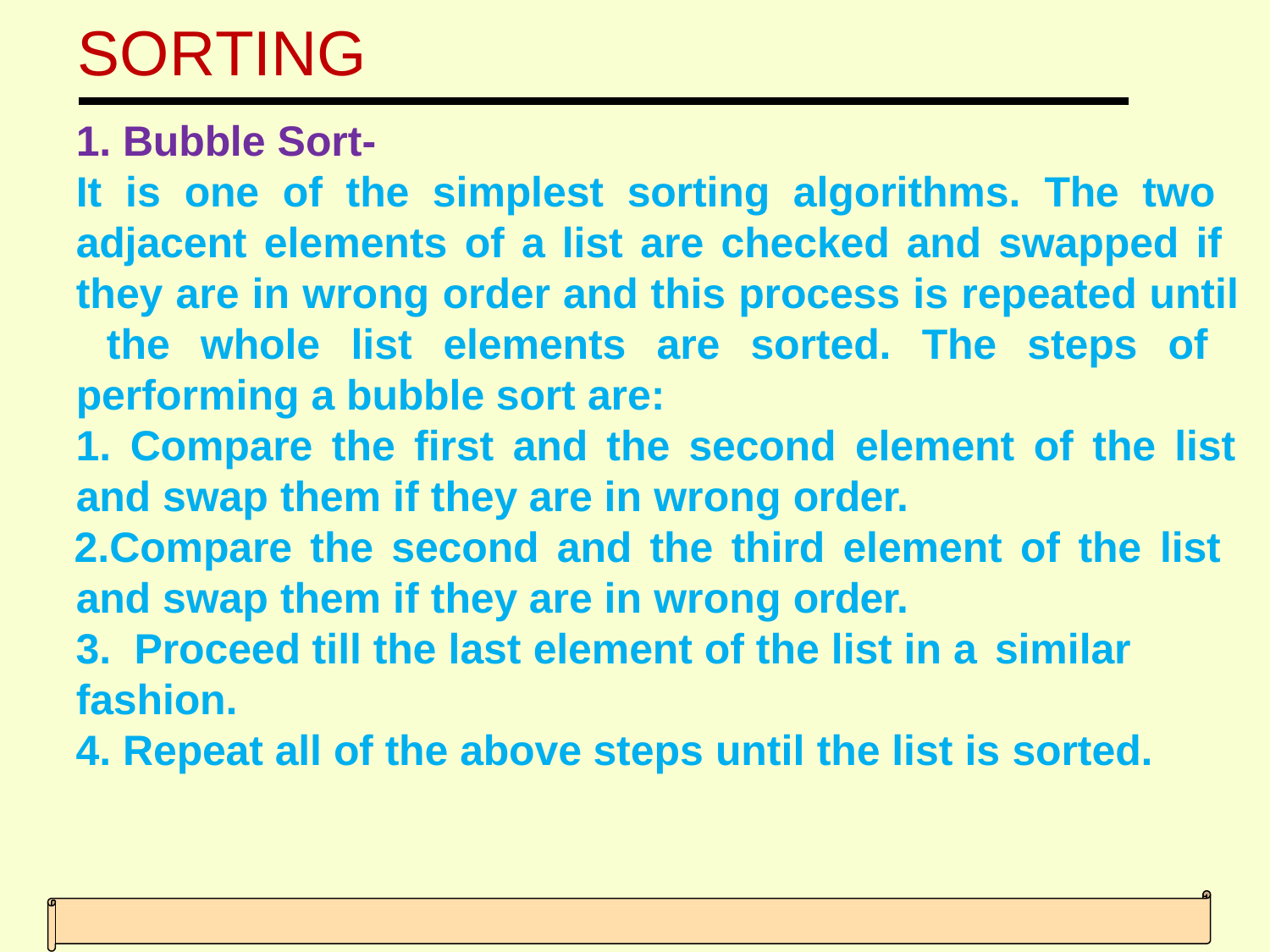

# SORTING

1. Bubble Sort-
It is one of the simplest sorting algorithms. The two  adjacent elements of a list are checked and swapped if  they are in wrong order and this process is repeated until  the whole list elements are sorted. The steps of  performing a bubble sort are:
Compare the first and the second element of the list
and swap them if they are in wrong order.
Compare the second and the third element of the list  and swap them if they are in wrong order.
Proceed till the last element of the list in a similar
fashion.
Repeat all of the above steps until the list is sorted.